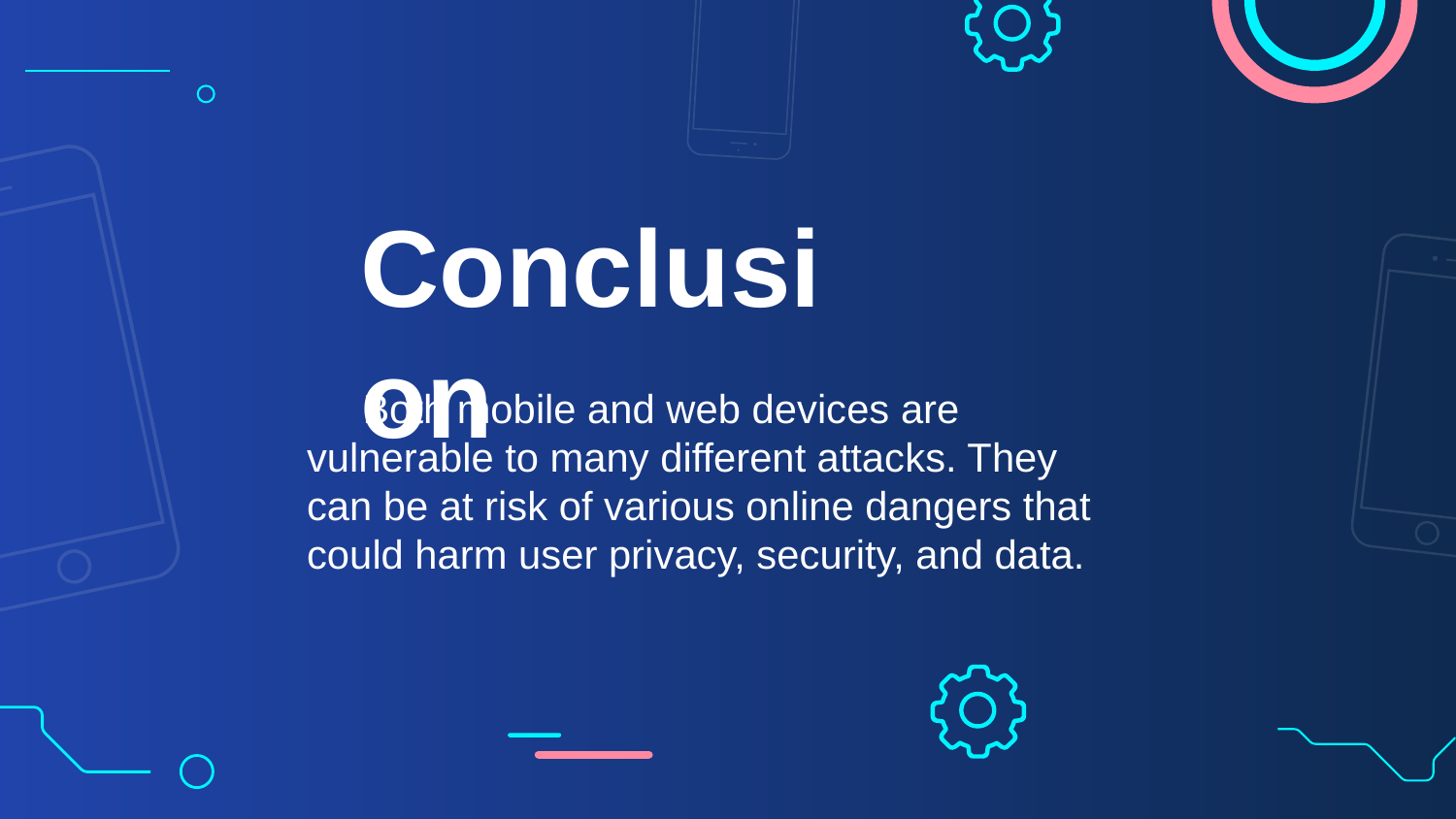

# Conclusion
     Both mobile and web devices are vulnerable to many different attacks. They can be at risk of various online dangers that could harm user privacy, security, and data.